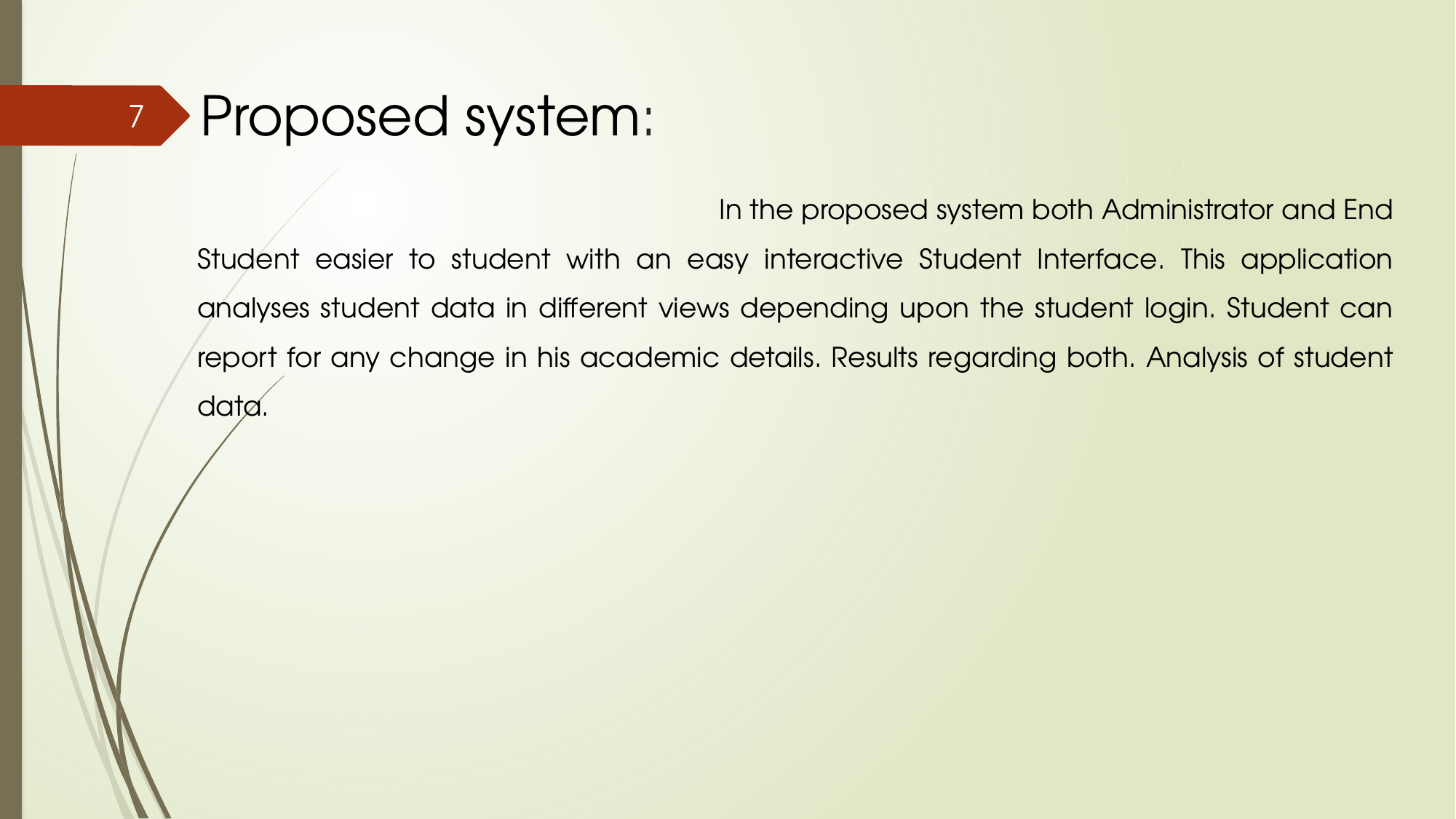

Proposed system:
7
                                                                   In the proposed system both Administrator and End Student easier to student with an easy interactive Student Interface. This application analyses student data in different views depending upon the student login. Student can report for any change in his academic details. Results regarding both. Analysis of student data.